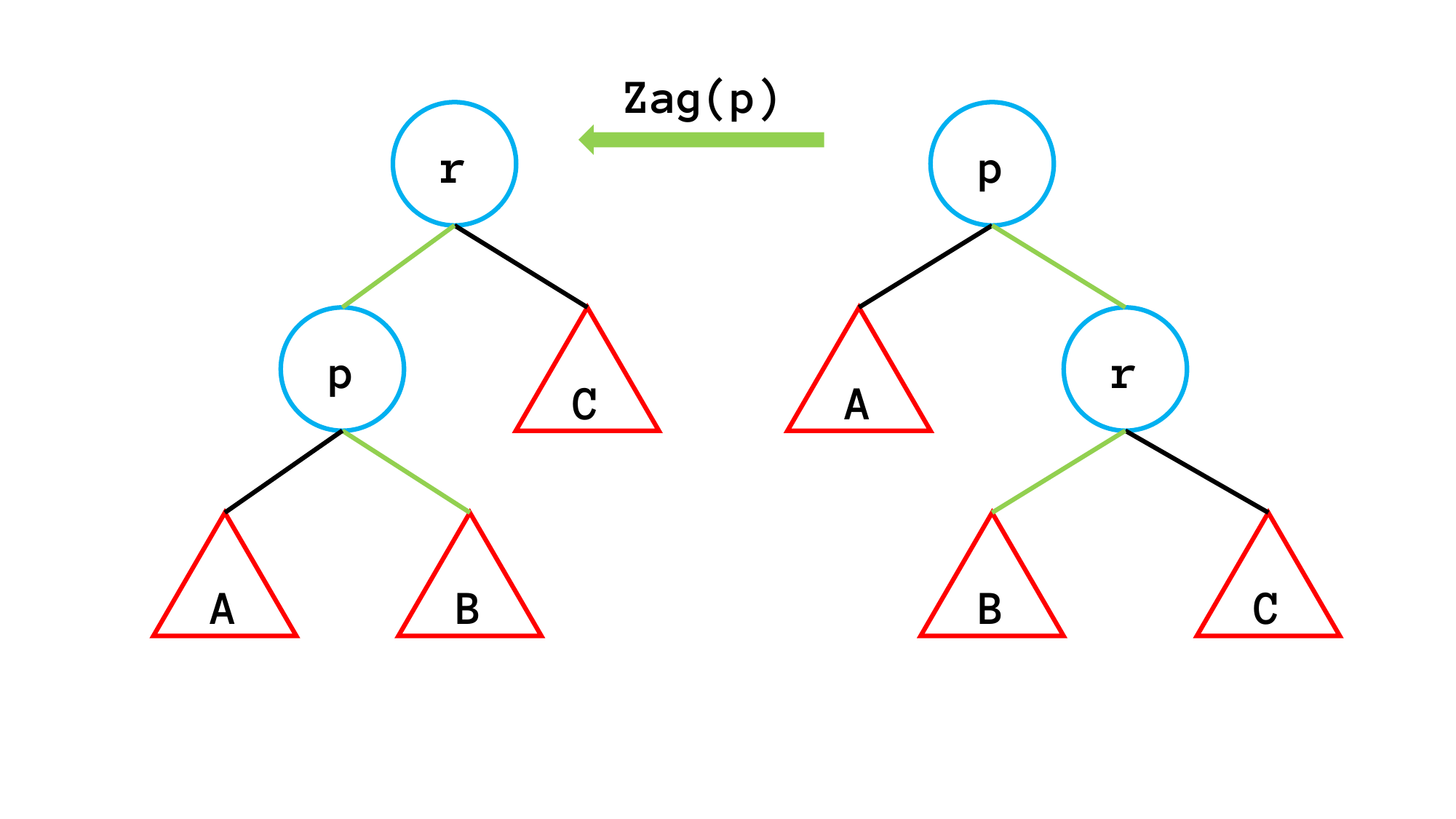

Zag(p)
r
p

p
C
A
r
A
B
B
C